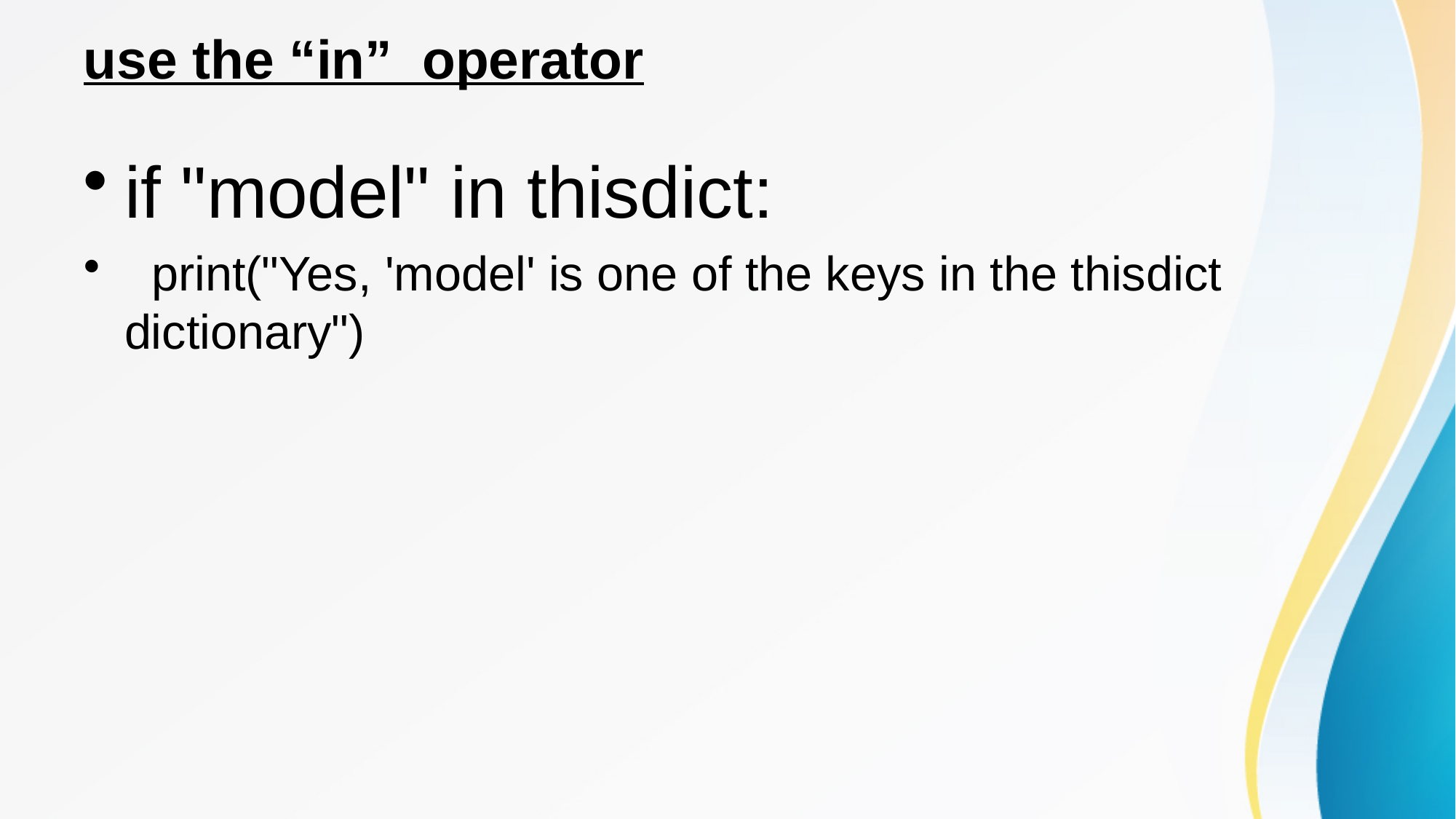

# use the “in”  operator
if "model" in thisdict:
  print("Yes, 'model' is one of the keys in the thisdict dictionary")